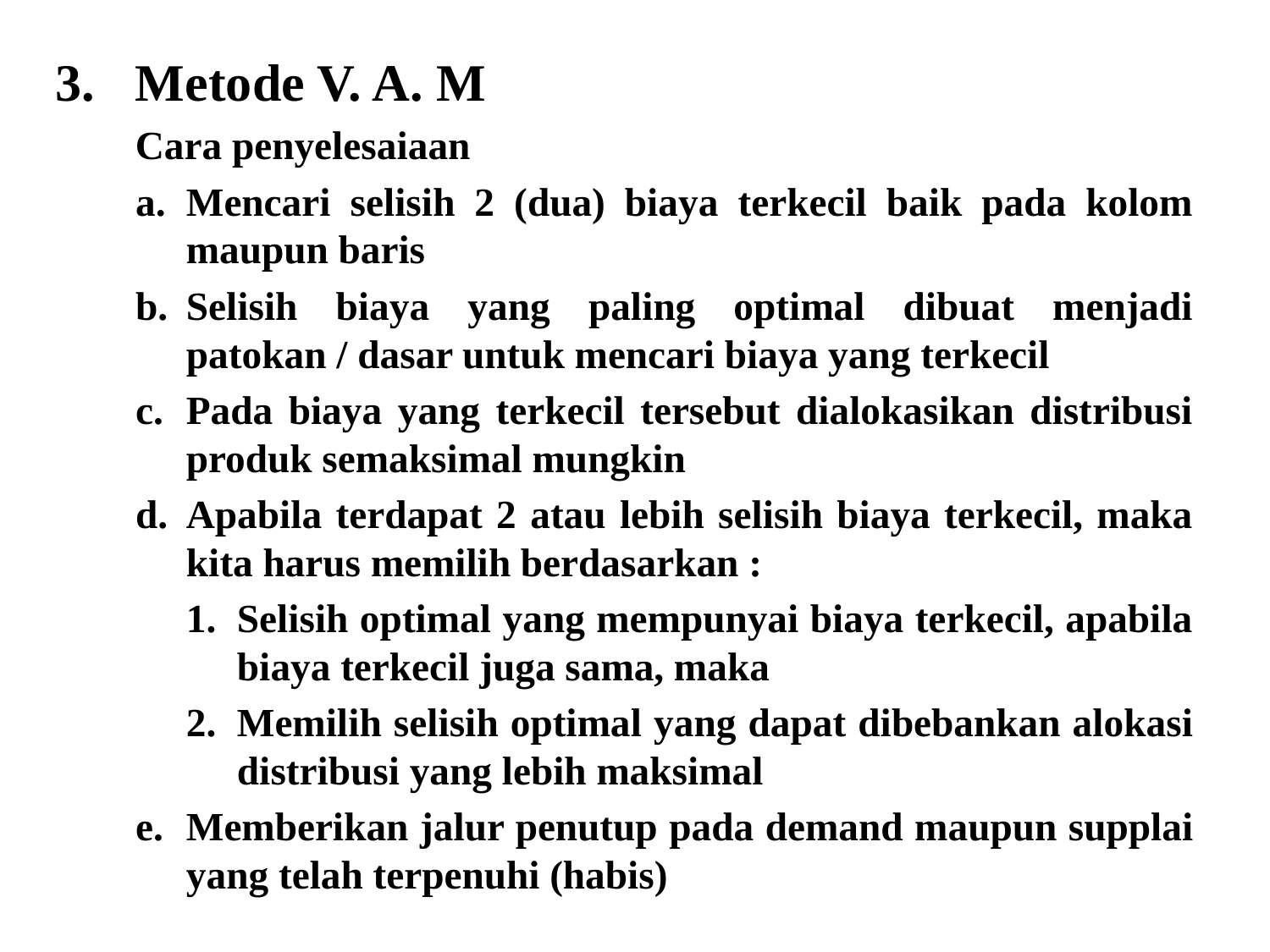

3.	Metode V. A. M
Cara penyelesaiaan
a.	Mencari selisih 2 (dua) biaya terkecil baik pada kolom maupun baris
b.	Selisih biaya yang paling optimal dibuat menjadi patokan / dasar untuk mencari biaya yang terkecil
c.	Pada biaya yang terkecil tersebut dialokasikan distribusi produk semaksimal mungkin
d.	Apabila terdapat 2 atau lebih selisih biaya terkecil, maka kita harus memilih berdasarkan :
1.	Selisih optimal yang mempunyai biaya terkecil, apabila biaya terkecil juga sama, maka
2.	Memilih selisih optimal yang dapat dibebankan alokasi distribusi yang lebih maksimal
e.	Memberikan jalur penutup pada demand maupun supplai yang telah terpenuhi (habis)